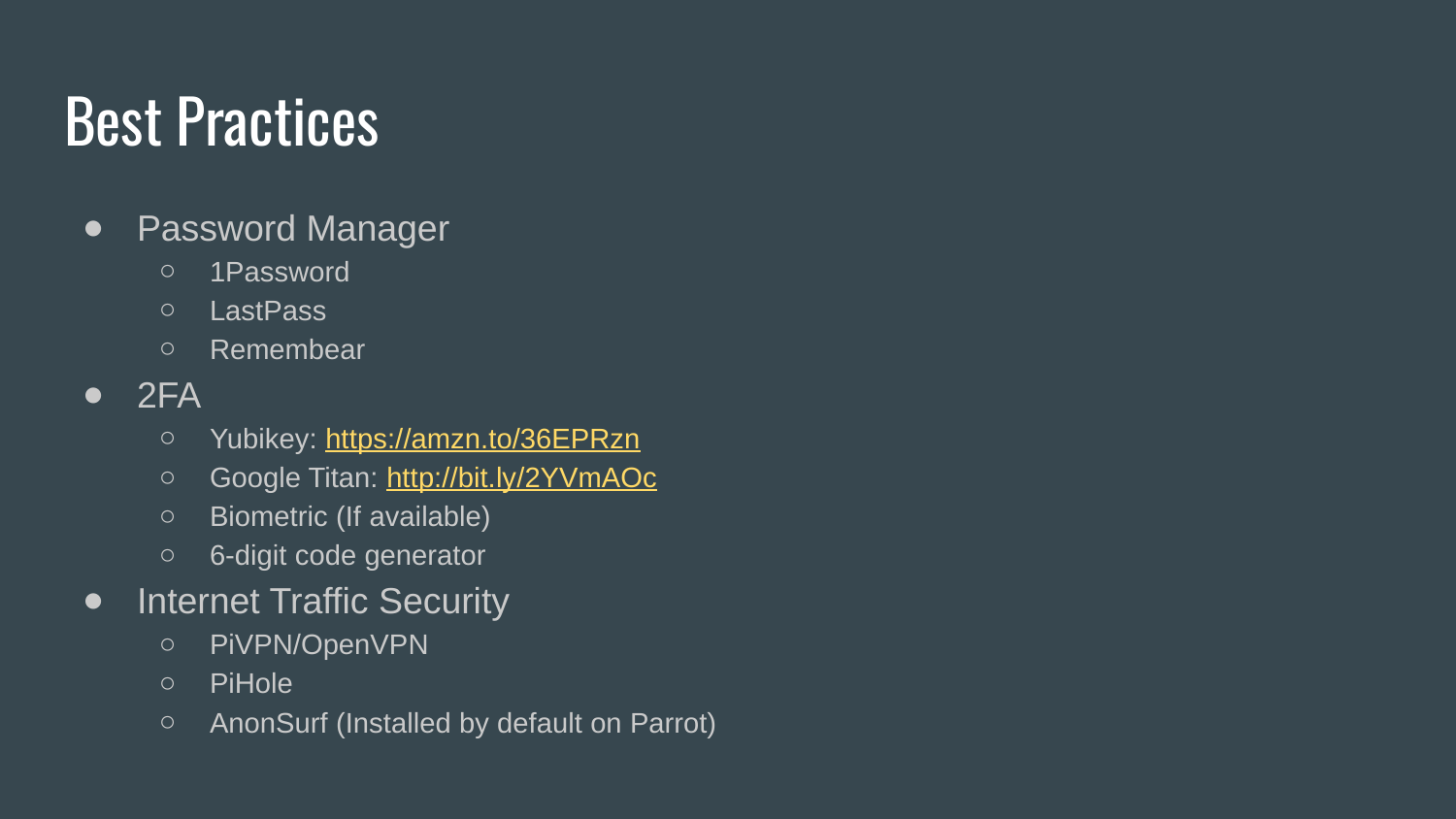

# Best Practices
Password Manager
1Password
LastPass
Remembear
2FA
Yubikey: https://amzn.to/36EPRzn
Google Titan: http://bit.ly/2YVmAOc
Biometric (If available)
6-digit code generator
Internet Traffic Security
PiVPN/OpenVPN
PiHole
AnonSurf (Installed by default on Parrot)